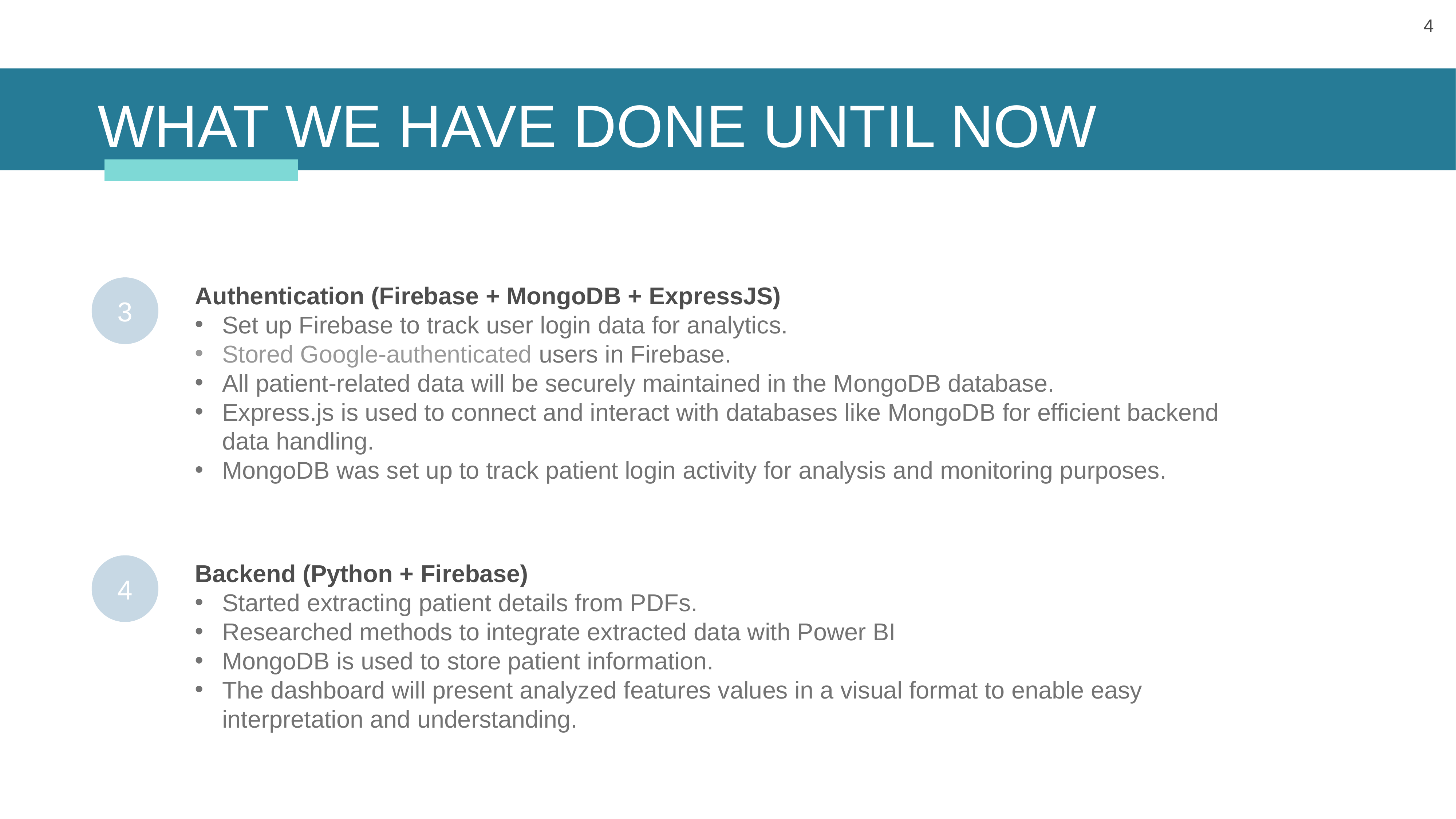

WHAT WE HAVE DONE UNTIL NOW

3
Authentication (Firebase + MongoDB + ExpressJS)
Set up Firebase to track user login data for analytics.
Stored Google-authenticated users in Firebase.
All patient-related data will be securely maintained in the MongoDB database.
Express.js is used to connect and interact with databases like MongoDB for efficient backend data handling.
MongoDB was set up to track patient login activity for analysis and monitoring purposes.

4
Backend (Python + Firebase)
Started extracting patient details from PDFs.
Researched methods to integrate extracted data with Power BI
MongoDB is used to store patient information.
The dashboard will present analyzed features values in a visual format to enable easy interpretation and understanding.